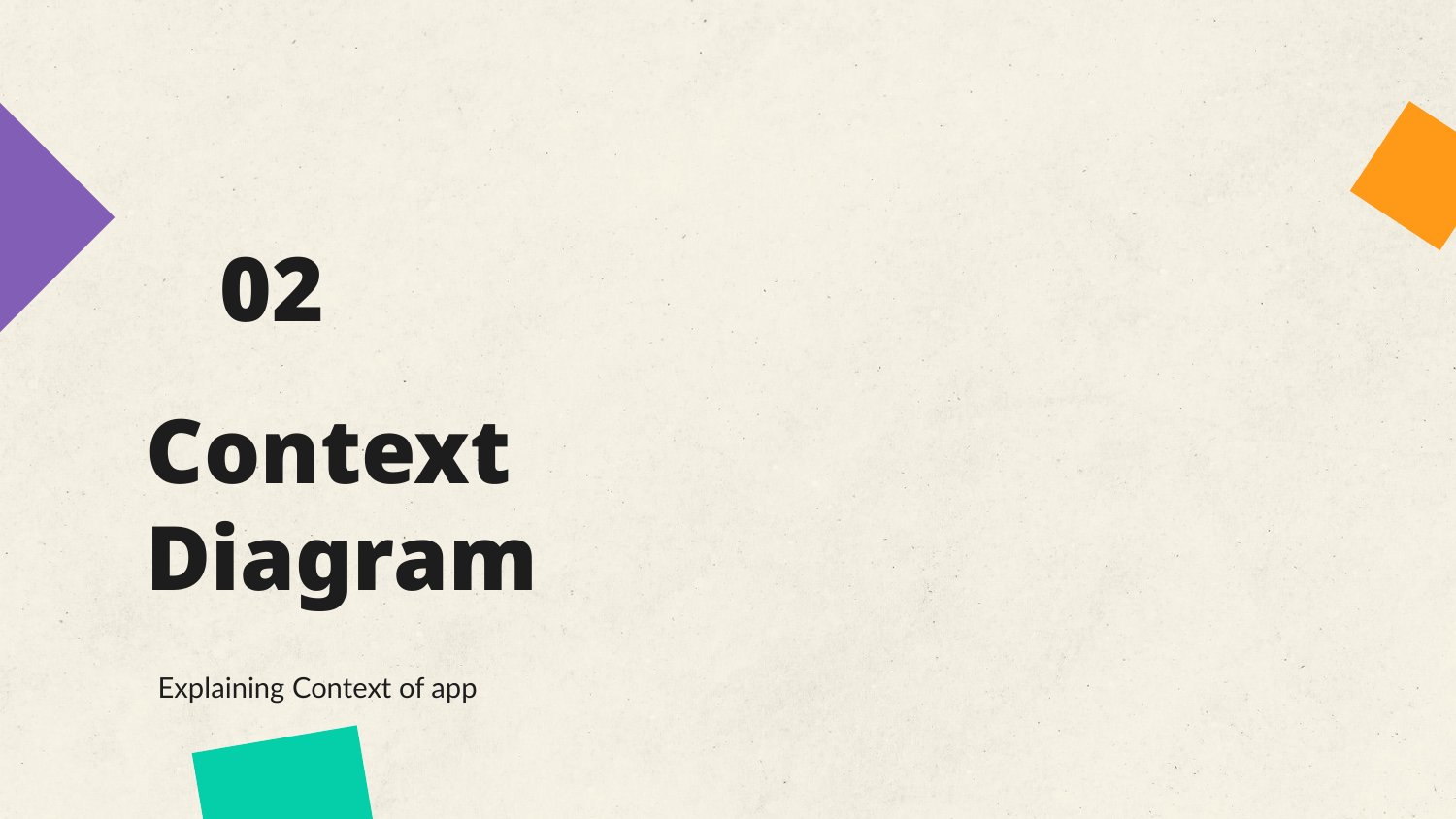

02
Context Diagram
Explaining Context of app